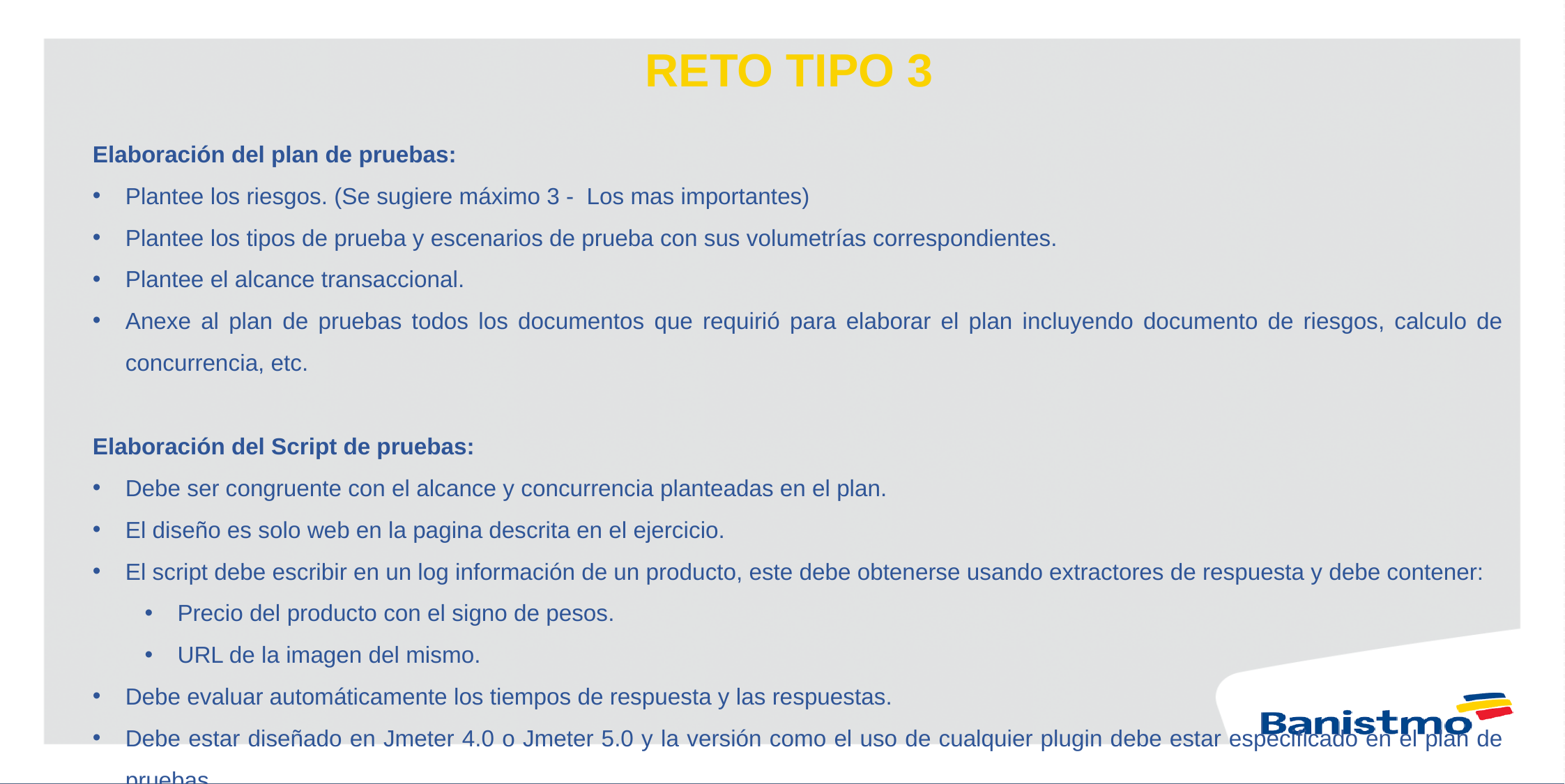

RETO TIPO 3
Elaboración del plan de pruebas:
Plantee los riesgos. (Se sugiere máximo 3 -  Los mas importantes)
Plantee los tipos de prueba y escenarios de prueba con sus volumetrías correspondientes.
Plantee el alcance transaccional.
Anexe al plan de pruebas todos los documentos que requirió para elaborar el plan incluyendo documento de riesgos, calculo de concurrencia, etc.

Elaboración del Script de pruebas:
Debe ser congruente con el alcance y concurrencia planteadas en el plan.
El diseño es solo web en la pagina descrita en el ejercicio.
El script debe escribir en un log información de un producto, este debe obtenerse usando extractores de respuesta y debe contener:
Precio del producto con el signo de pesos.
URL de la imagen del mismo.
Debe evaluar automáticamente los tiempos de respuesta y las respuestas.
Debe estar diseñado en Jmeter 4.0 o Jmeter 5.0 y la versión como el uso de cualquier plugin debe estar especificado en el plan de pruebas.